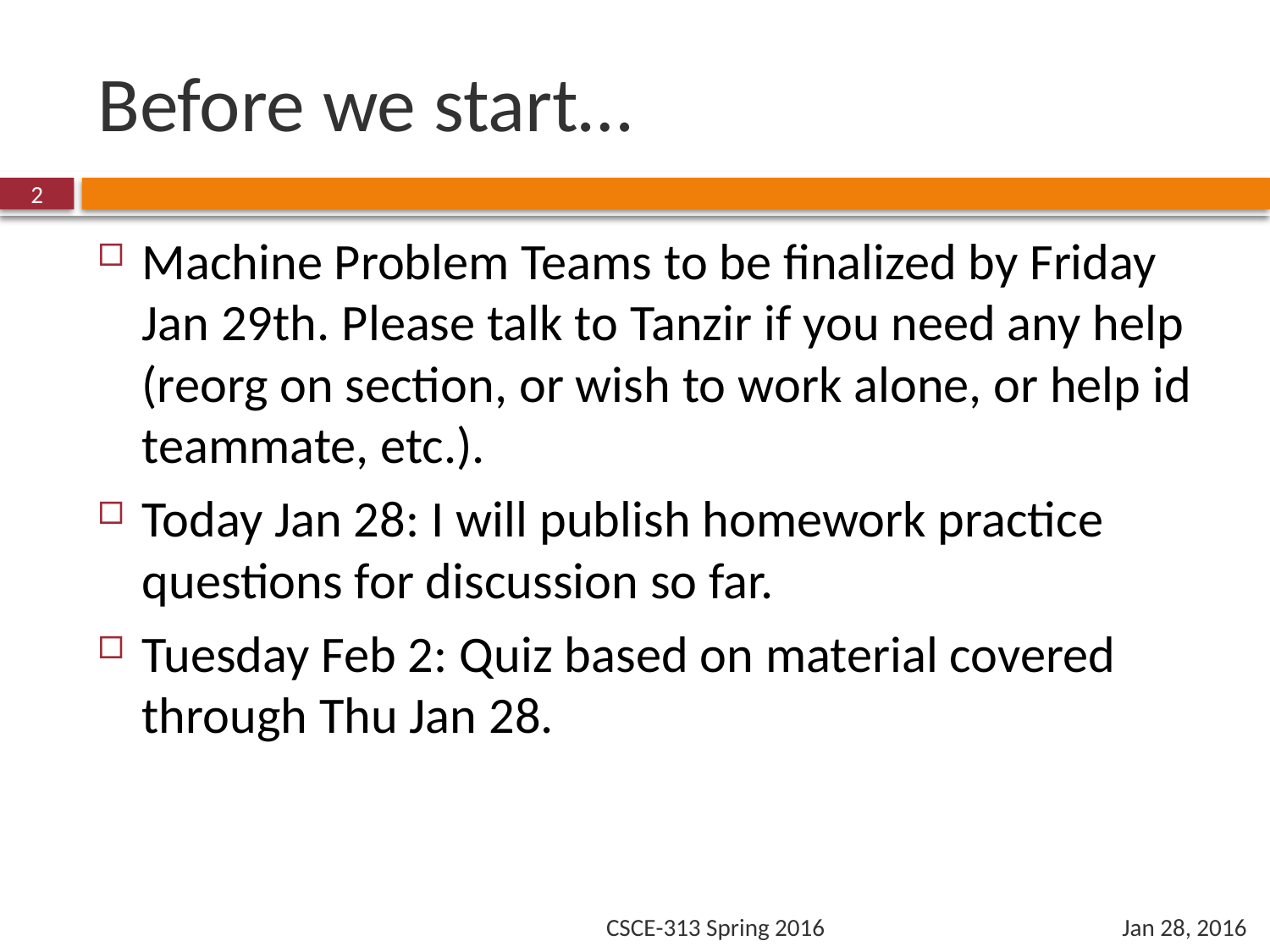

# Before we start…
2
Machine Problem Teams to be finalized by Friday Jan 29th. Please talk to Tanzir if you need any help (reorg on section, or wish to work alone, or help id teammate, etc.).
Today Jan 28: I will publish homework practice questions for discussion so far.
Tuesday Feb 2: Quiz based on material covered through Thu Jan 28.

CSCE-313 Spring 2016
Jan 28, 2016